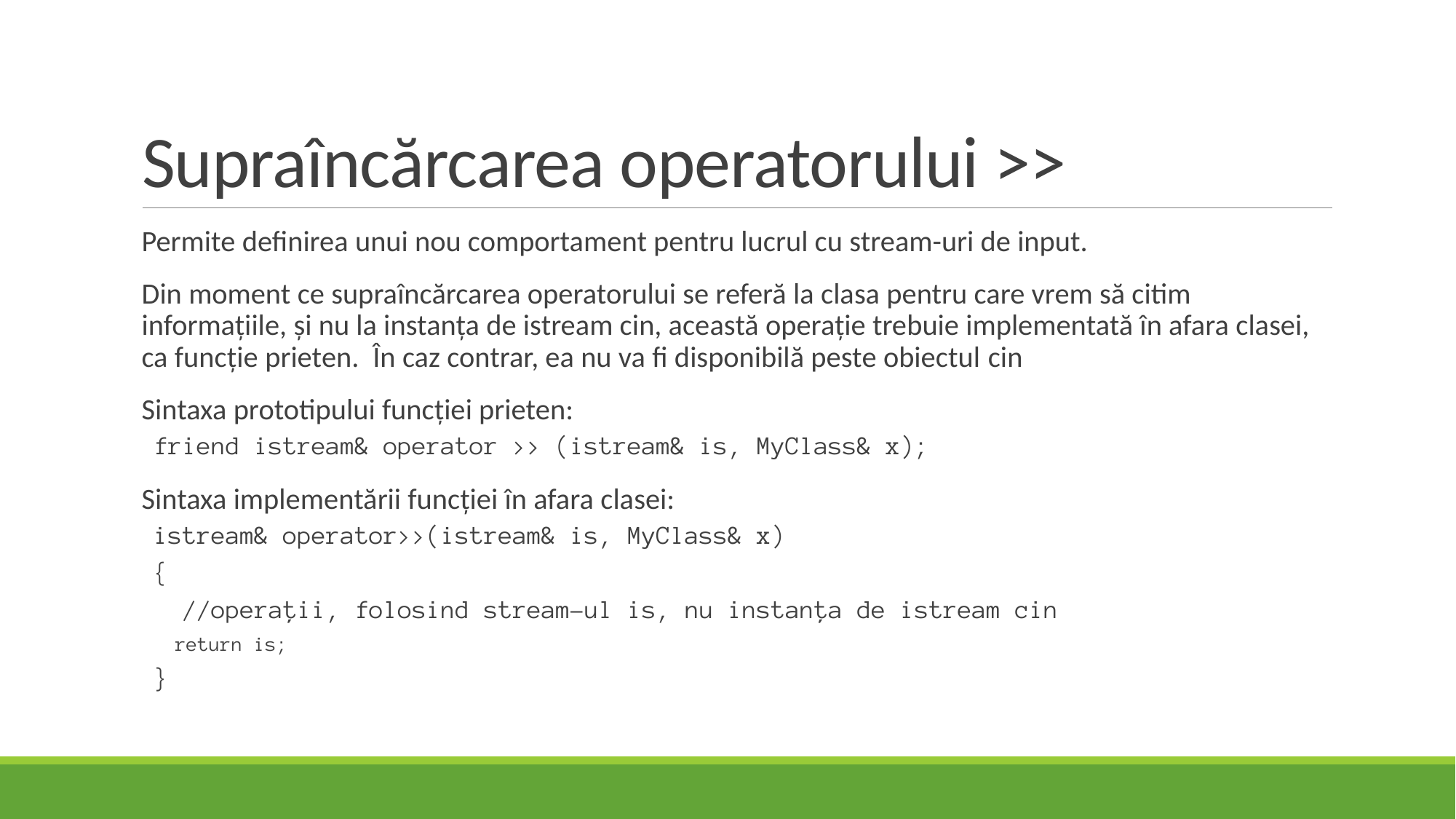

# Supraîncărcarea operatorului >>
Permite definirea unui nou comportament pentru lucrul cu stream-uri de input.
Din moment ce supraîncărcarea operatorului se referă la clasa pentru care vrem să citim informațiile, și nu la instanța de istream cin, această operație trebuie implementată în afara clasei, ca funcție prieten.  În caz contrar, ea nu va fi disponibilă peste obiectul cin
Sintaxa prototipului funcției prieten:
friend istream& operator >> (istream& is, MyClass& x);
Sintaxa implementării funcției în afara clasei:
istream& operator>>(istream& is, MyClass& x)
{
  //operații, folosind stream-ul is, nu instanța de istream cin
return is;
}